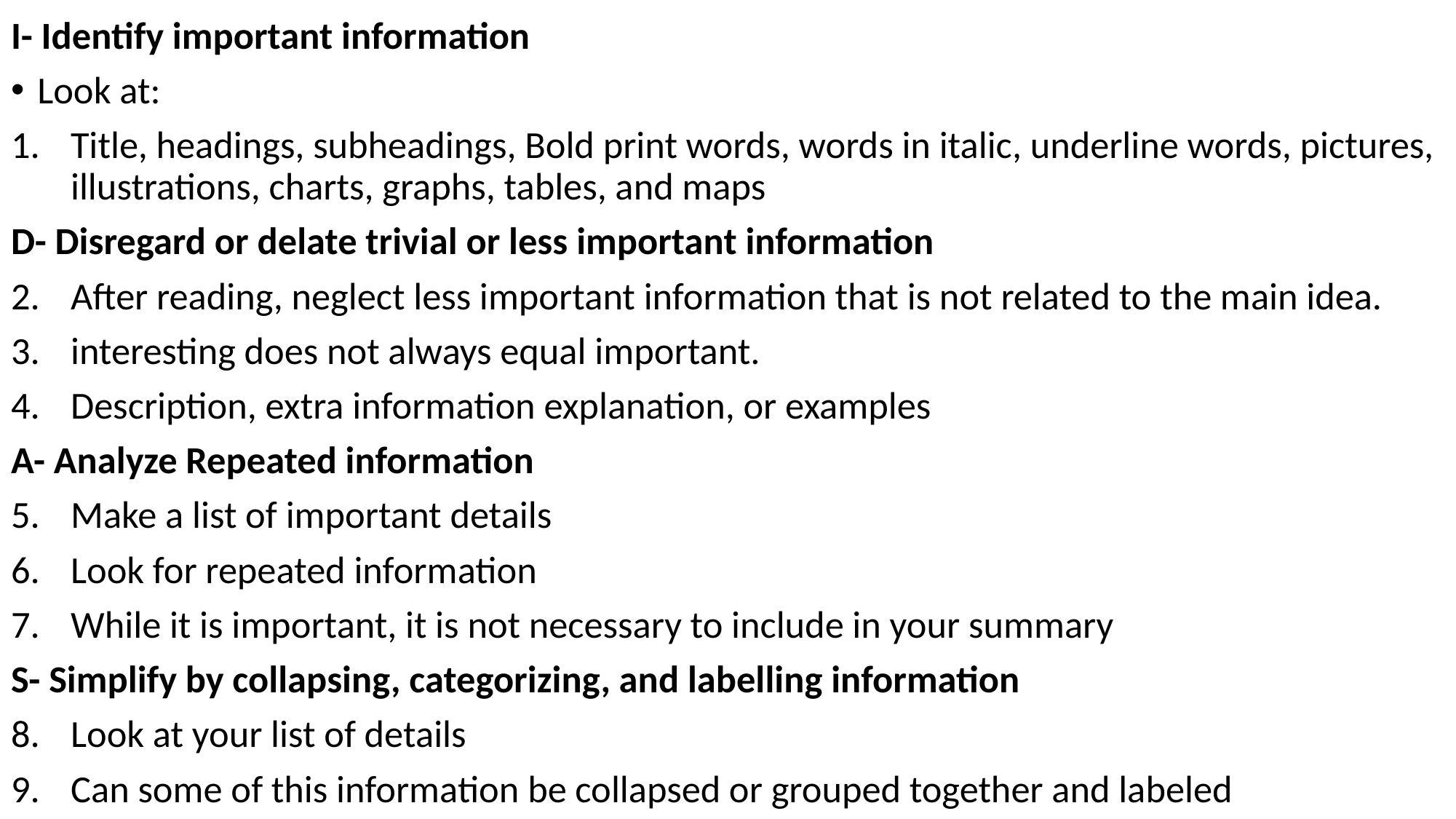

I- Identify important information
Look at:
Title, headings, subheadings, Bold print words, words in italic, underline words, pictures, illustrations, charts, graphs, tables, and maps
D- Disregard or delate trivial or less important information
After reading, neglect less important information that is not related to the main idea.
interesting does not always equal important.
Description, extra information explanation, or examples
A- Analyze Repeated information
Make a list of important details
Look for repeated information
While it is important, it is not necessary to include in your summary
S- Simplify by collapsing, categorizing, and labelling information
Look at your list of details
Can some of this information be collapsed or grouped together and labeled